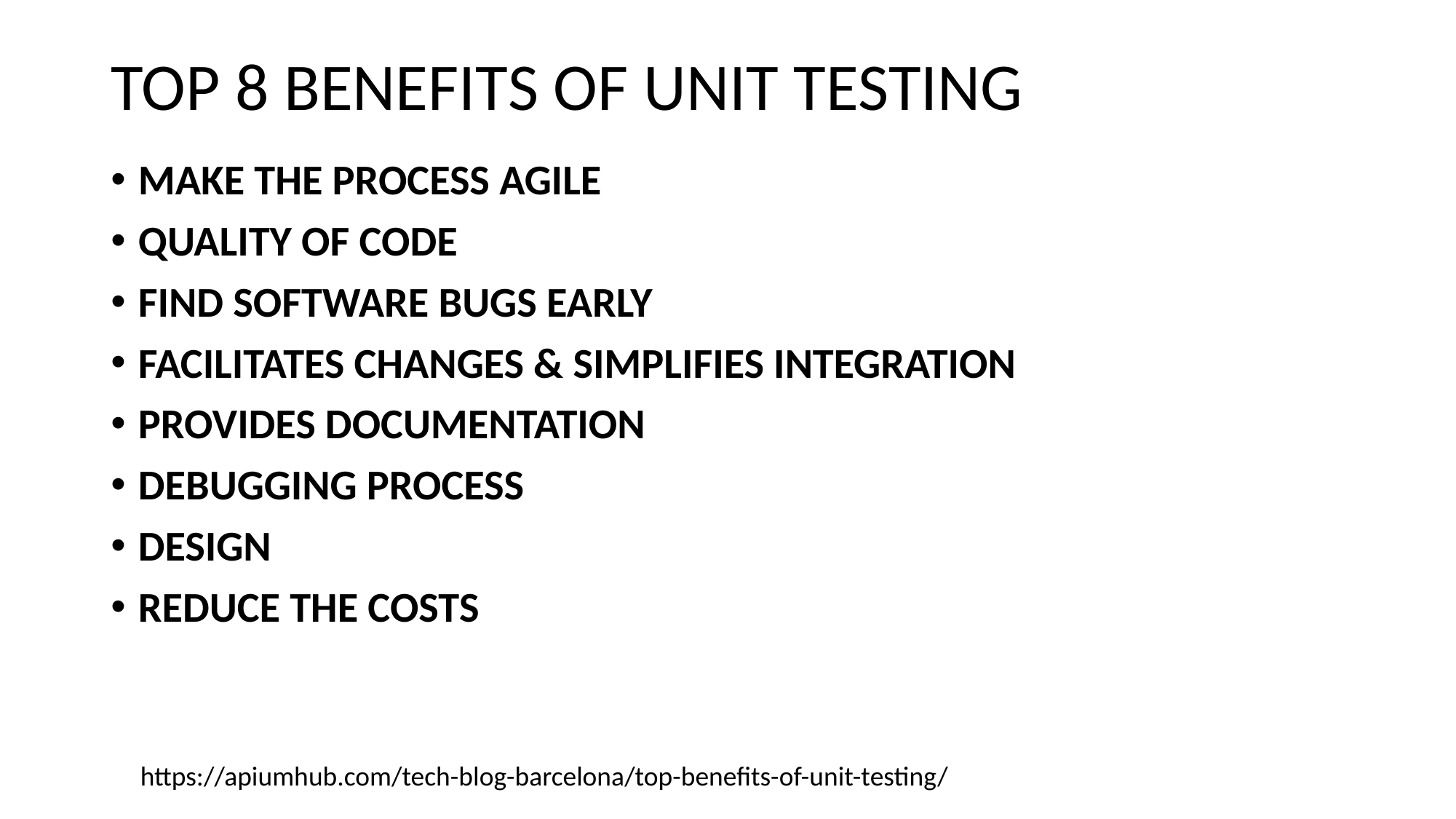

# Top 8 benefits of unit testing
MAKE THE PROCESS AGILE
QUALITY OF CODE
FIND SOFTWARE BUGS EARLY
FACILITATES CHANGES & SIMPLIFIES INTEGRATION
PROVIDES DOCUMENTATION
DEBUGGING PROCESS
DESIGN
REDUCE THE COSTS
https://apiumhub.com/tech-blog-barcelona/top-benefits-of-unit-testing/